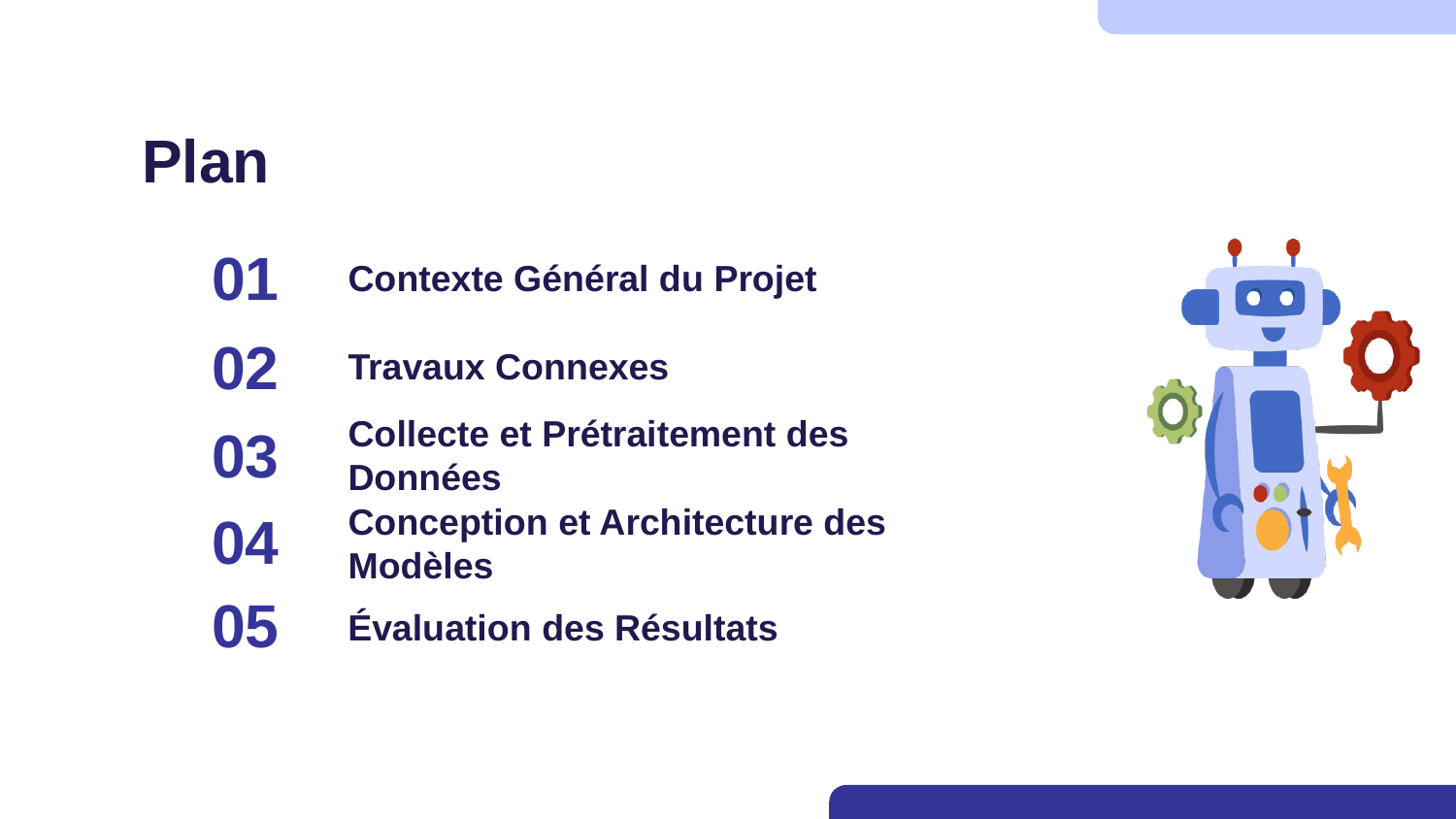

# Plan

01
Contexte Général du Projet
Travaux Connexes
02
Collecte et Prétraitement des Données
03
04
Conception et Architecture des Modèles
05
Évaluation des Résultats